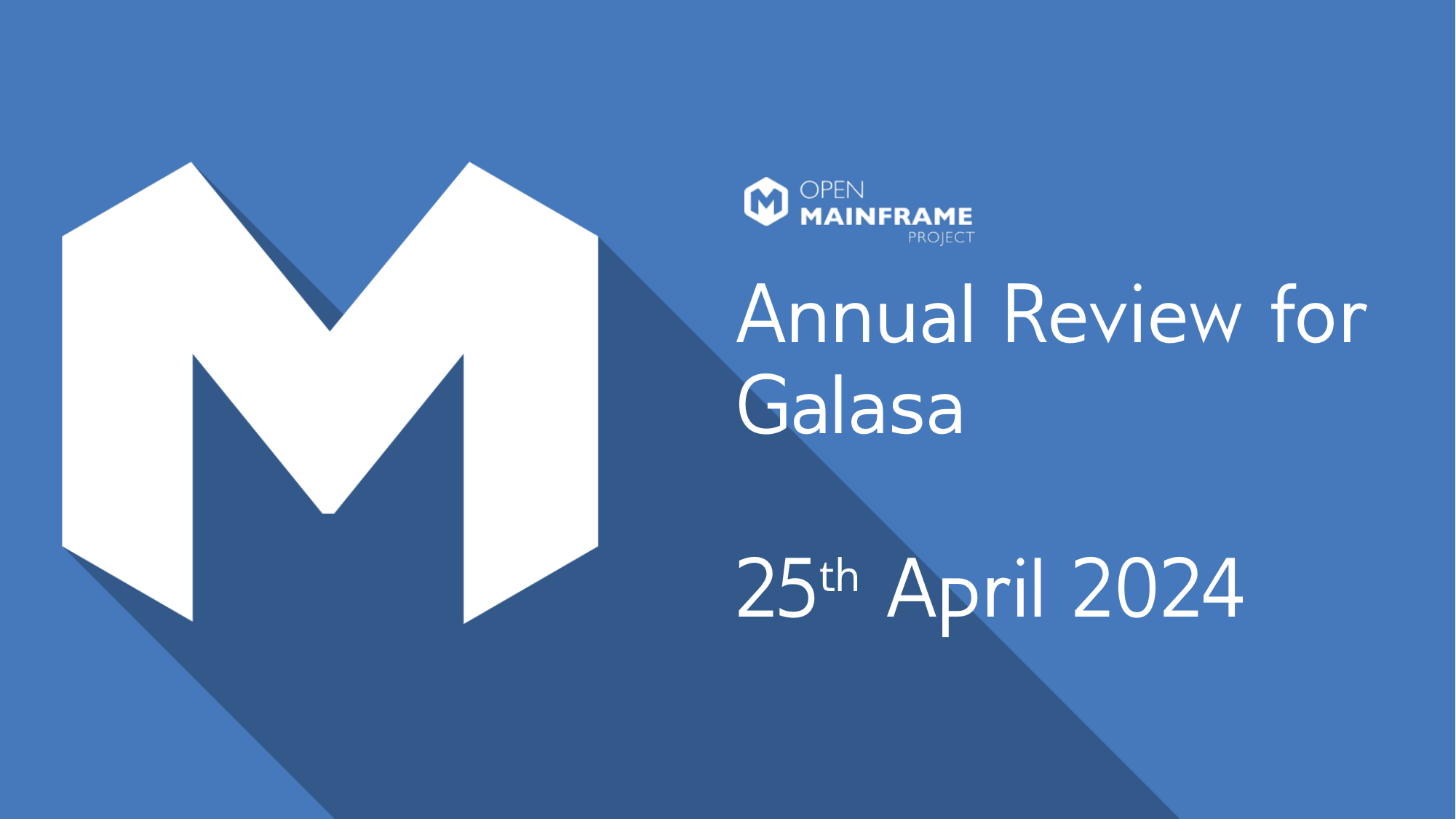

# Annual Review for
Galasa
25th April 2024